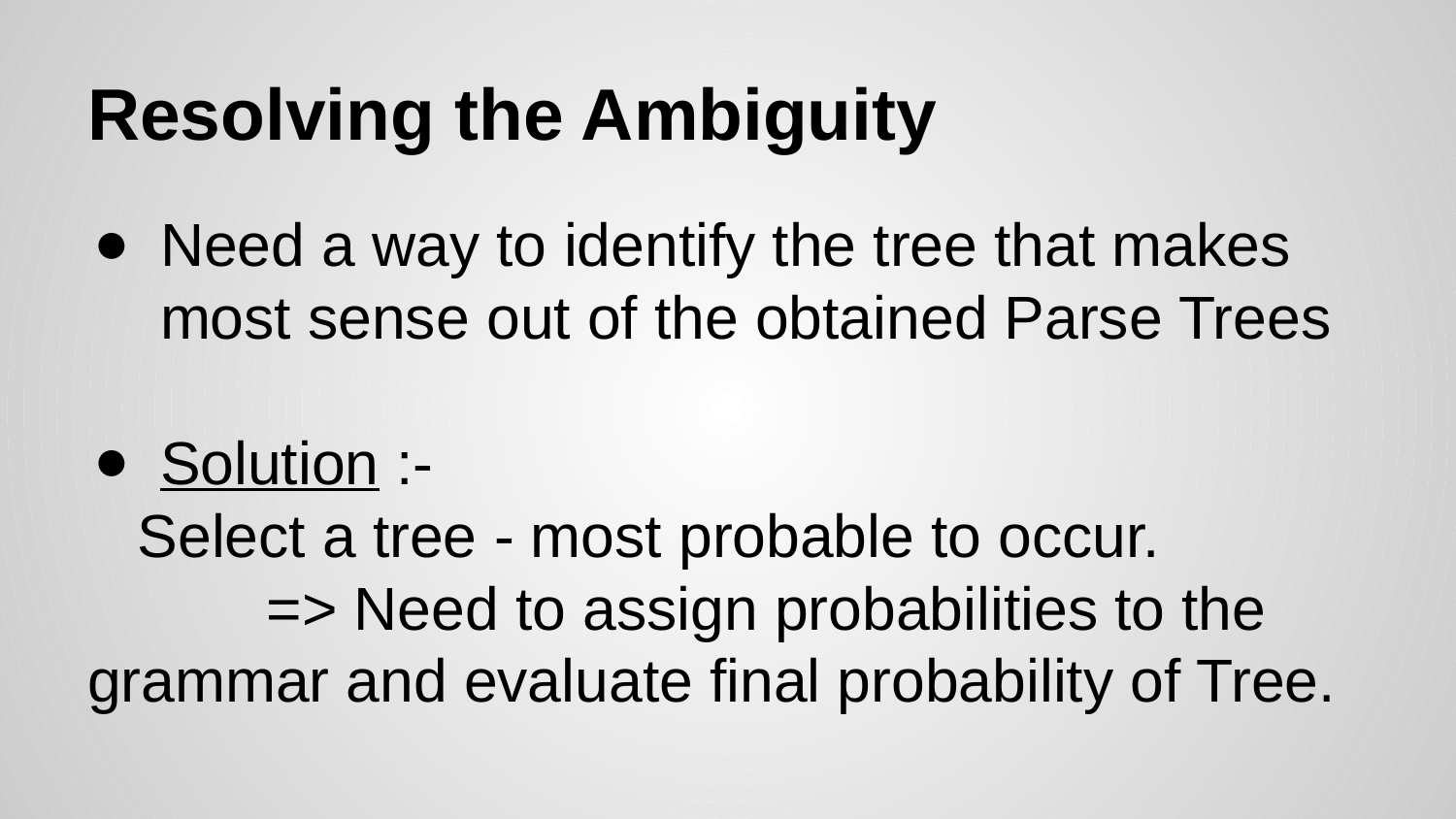

# Resolving the Ambiguity
Need a way to identify the tree that makes most sense out of the obtained Parse Trees

Solution :-
   Select a tree - most probable to occur.
	  => Need to assign probabilities to the grammar and evaluate final probability of Tree.